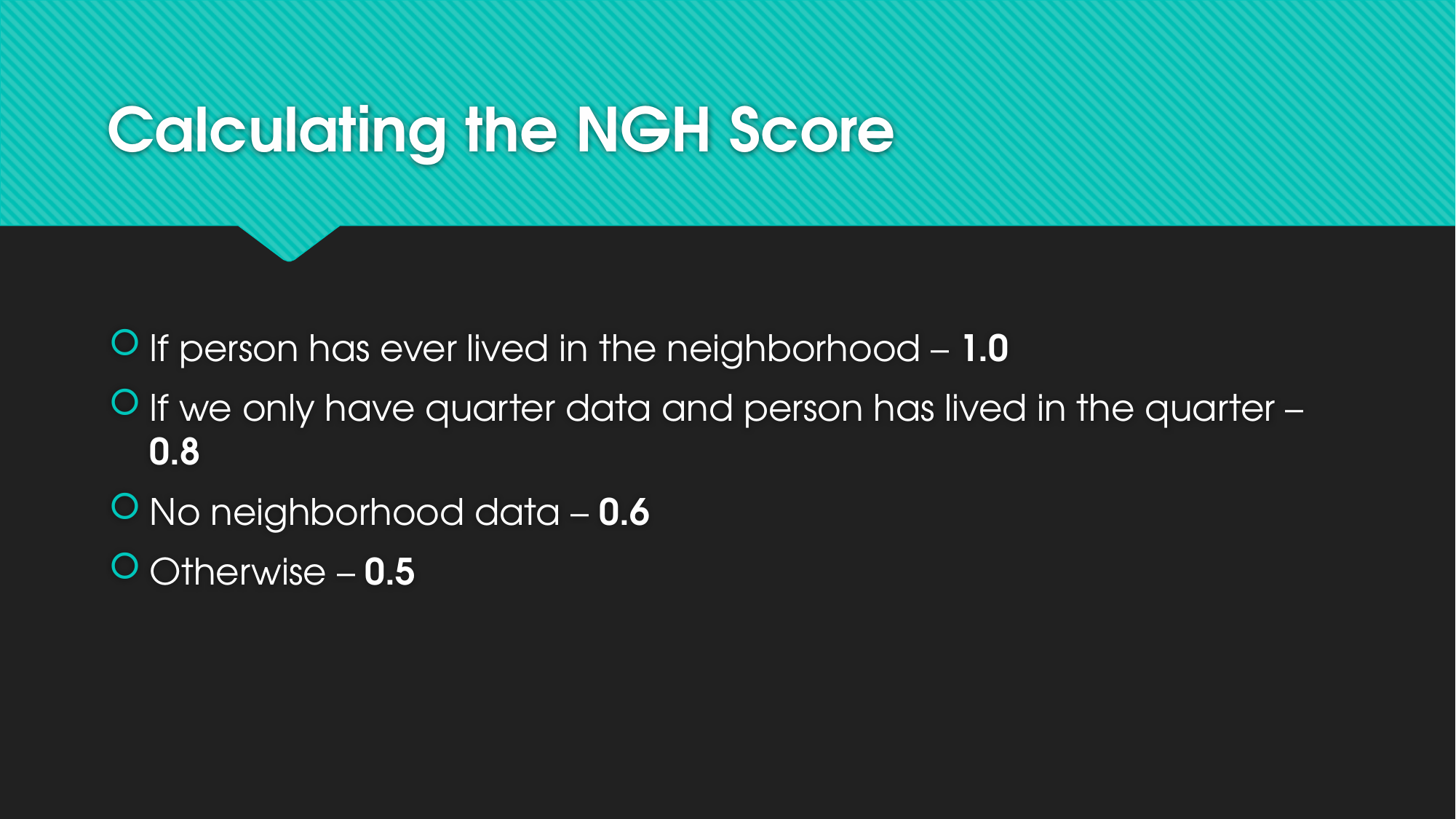

# Calculating the NGH Score
If person has ever lived in the neighborhood – 1.0
If we only have quarter data and person has lived in the quarter – 0.8
No neighborhood data – 0.6
Otherwise – 0.5